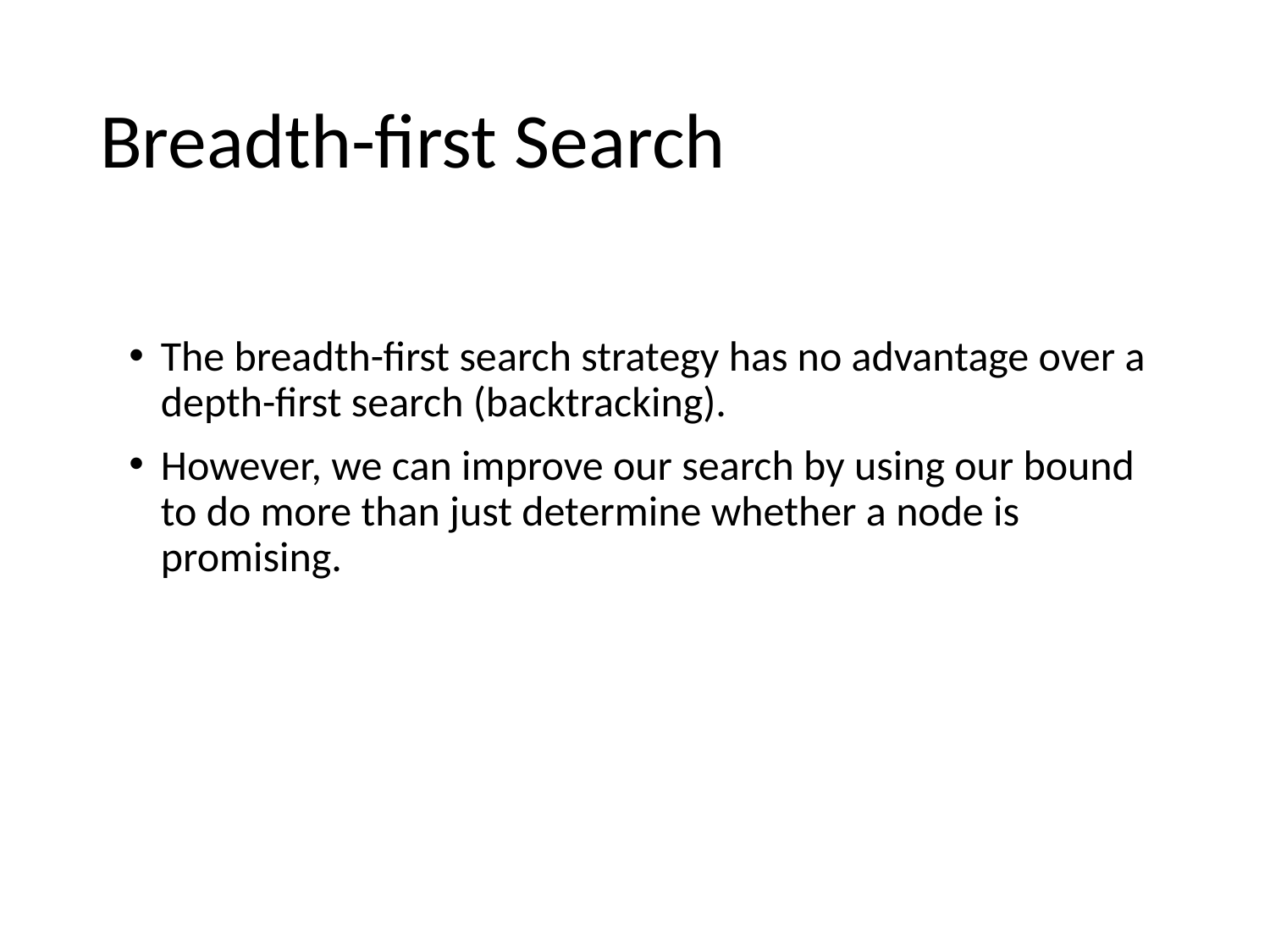

# Breadth-first Search
The breadth-first search strategy has no advantage over a depth-first search (backtracking).
However, we can improve our search by using our bound to do more than just determine whether a node is promising.